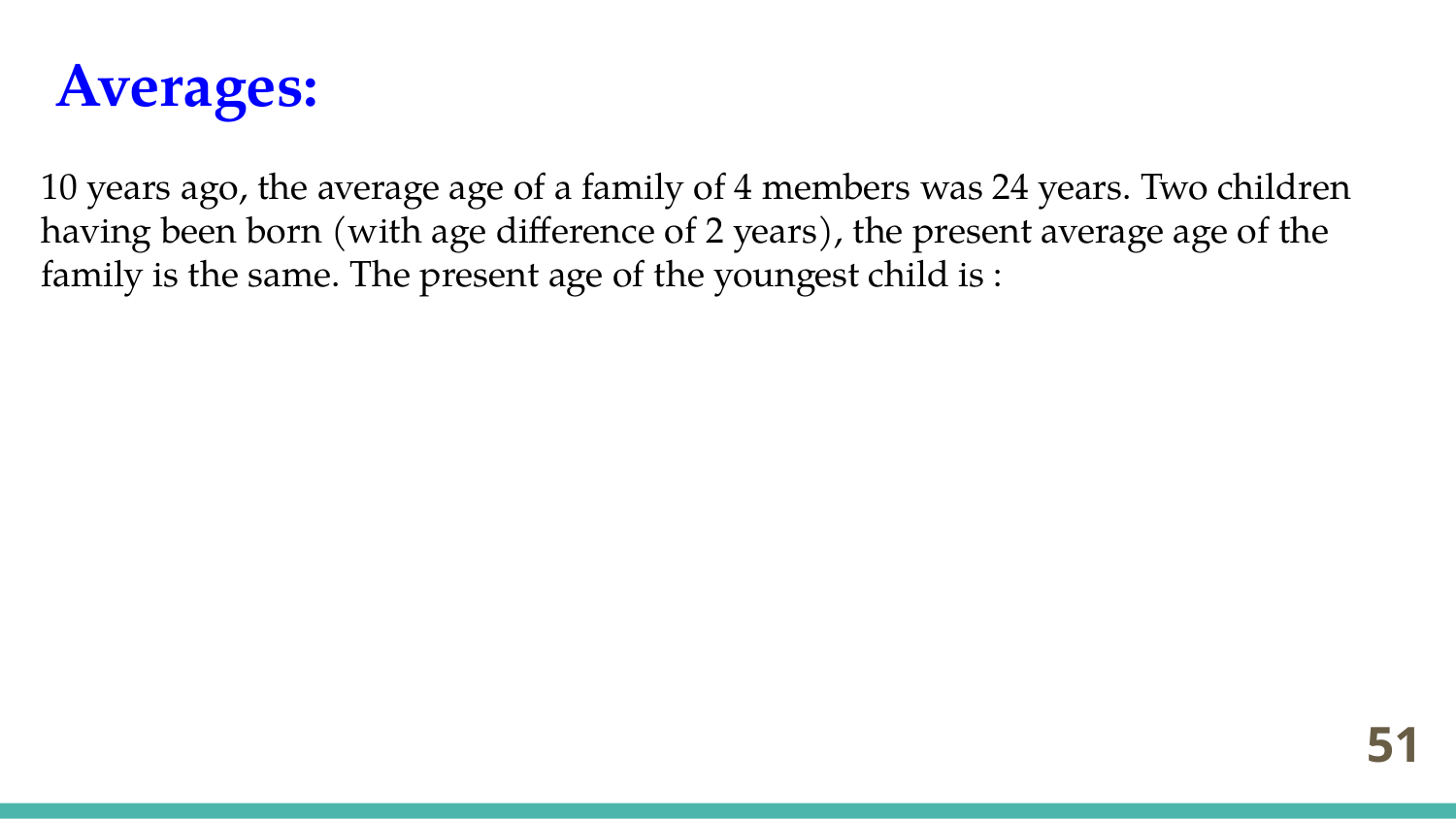

Averages:
10 years ago, the average age of a family of 4 members was 24 years. Two children having been born (with age difference of 2 years), the present average age of the family is the same. The present age of the youngest child is :
51